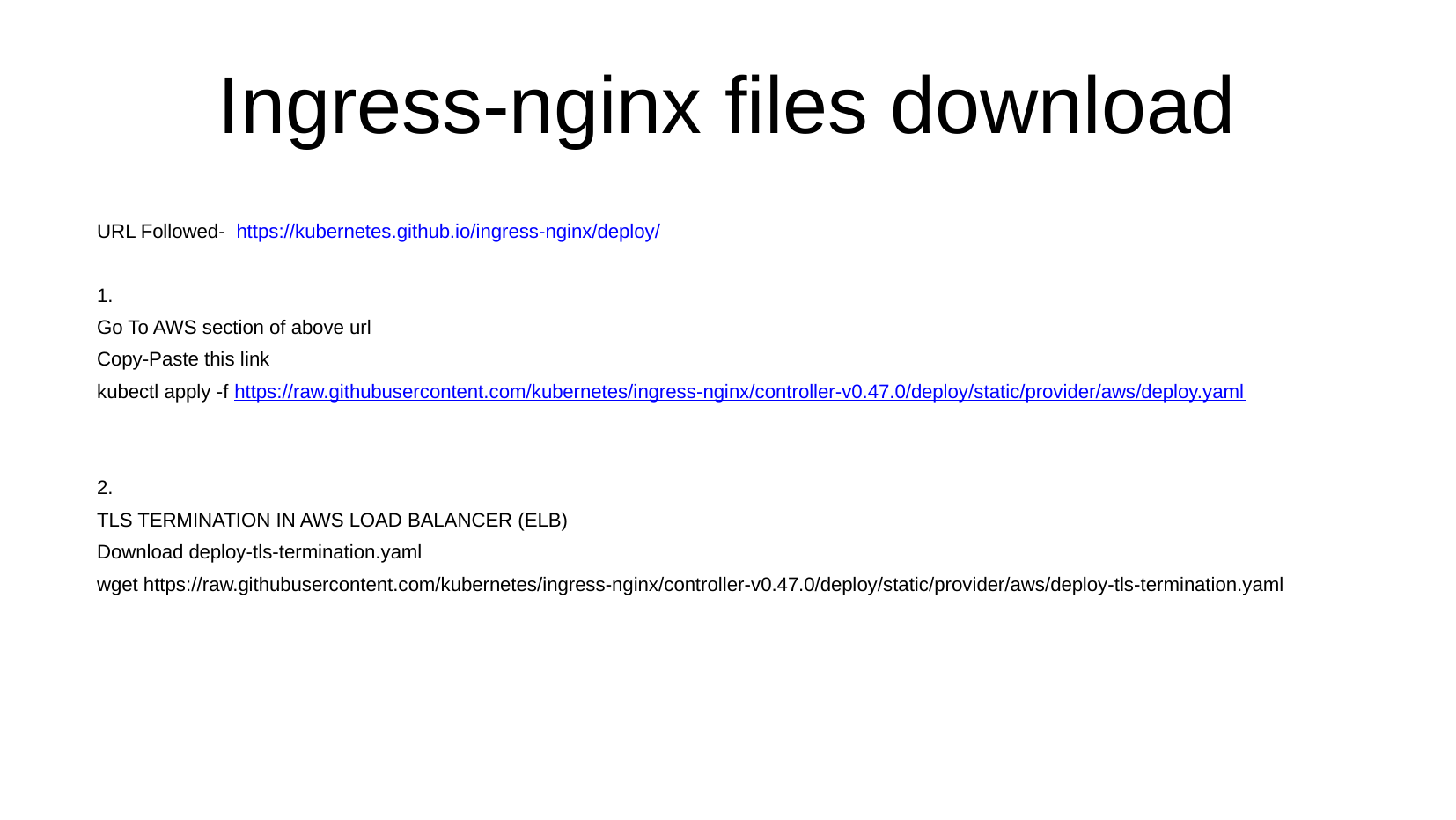

Ingress-nginx files download
URL Followed-  https://kubernetes.github.io/ingress-nginx/deploy/

1.
Go To AWS section of above url
Copy-Paste this link
kubectl apply -f https://raw.githubusercontent.com/kubernetes/ingress-nginx/controller-v0.47.0/deploy/static/provider/aws/deploy.yaml

2.
TLS TERMINATION IN AWS LOAD BALANCER (ELB)
Download deploy-tls-termination.yaml
wget https://raw.githubusercontent.com/kubernetes/ingress-nginx/controller-v0.47.0/deploy/static/provider/aws/deploy-tls-termination.yaml